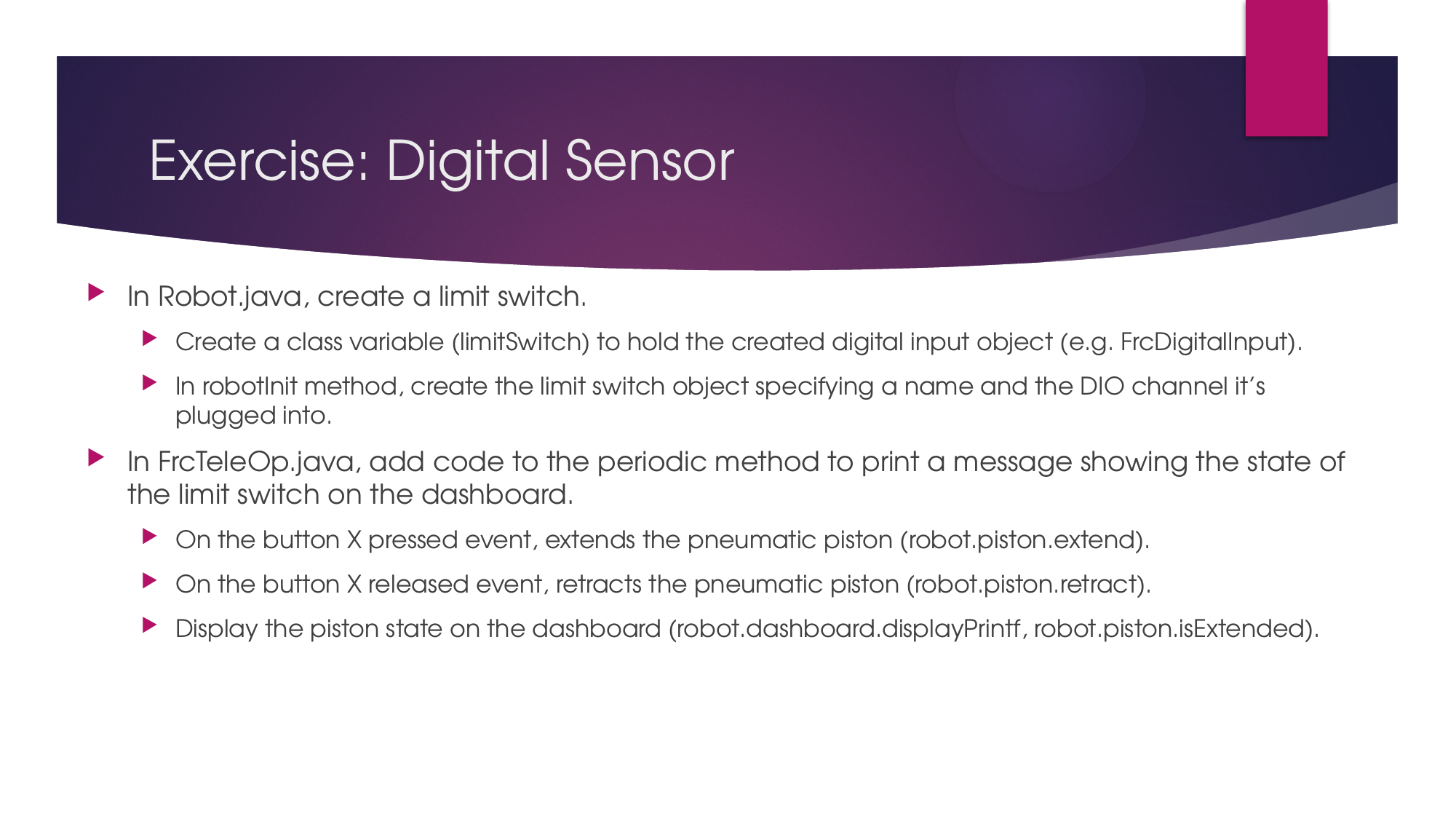

# Exercise: Digital Sensor
In Robot.java, create a limit switch.
Create a class variable (limitSwitch) to hold the created digital input object (e.g. FrcDigitalInput).
In robotInit method, create the limit switch object specifying a name and the DIO channel it’s plugged into.
In FrcTeleOp.java, add code to the periodic method to print a message showing the state of the limit switch on the dashboard.
On the button X pressed event, extends the pneumatic piston (robot.piston.extend).
On the button X released event, retracts the pneumatic piston (robot.piston.retract).
Display the piston state on the dashboard (robot.dashboard.displayPrintf, robot.piston.isExtended).